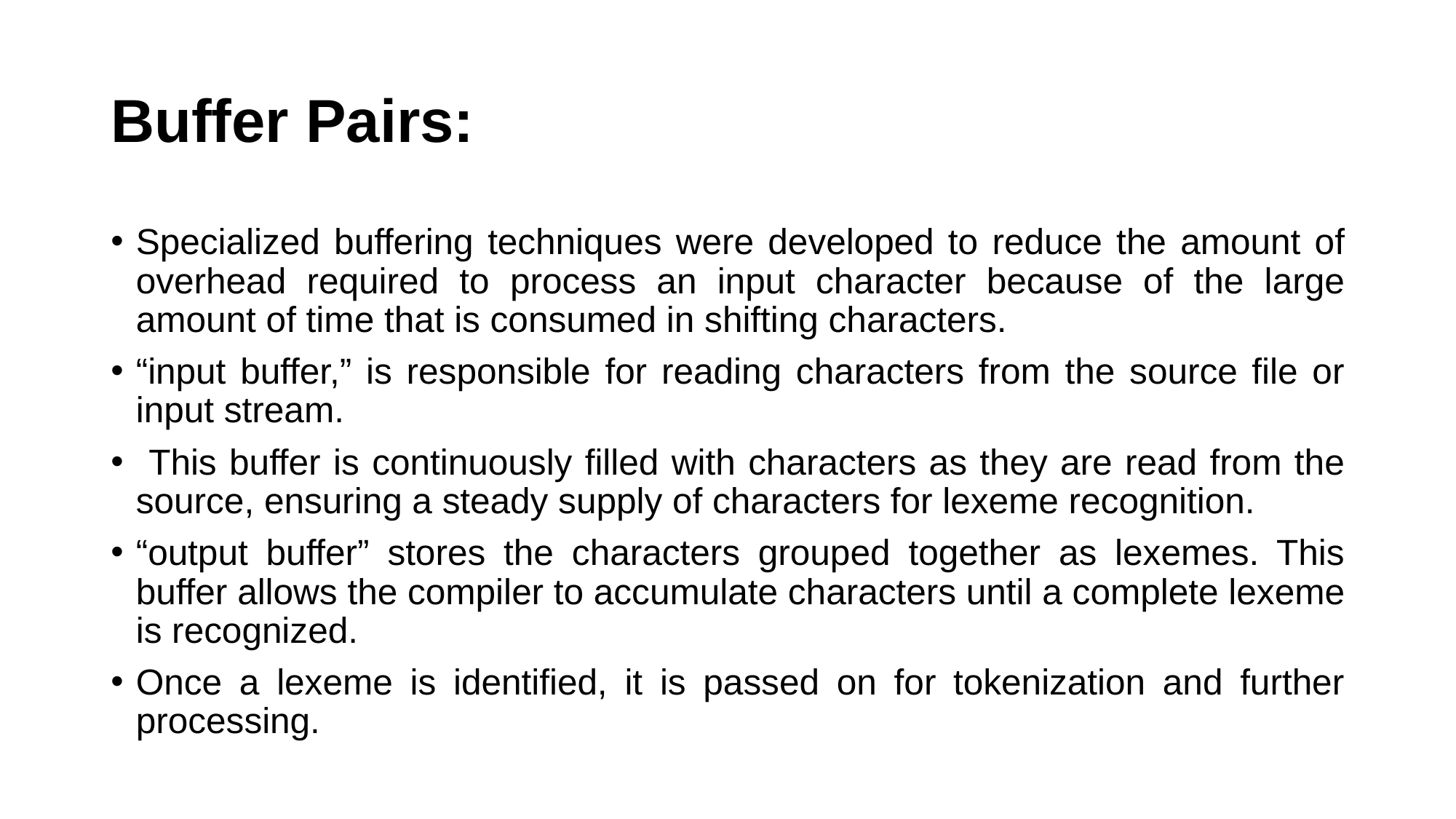

# Buffer Pairs:
Specialized buffering techniques were developed to reduce the amount of overhead required to process an input character because of the large amount of time that is consumed in shifting characters.
“input buffer,” is responsible for reading characters from the source file or input stream.
 This buffer is continuously filled with characters as they are read from the source, ensuring a steady supply of characters for lexeme recognition.
“output buffer” stores the characters grouped together as lexemes. This buffer allows the compiler to accumulate characters until a complete lexeme is recognized.
Once a lexeme is identified, it is passed on for tokenization and further processing.